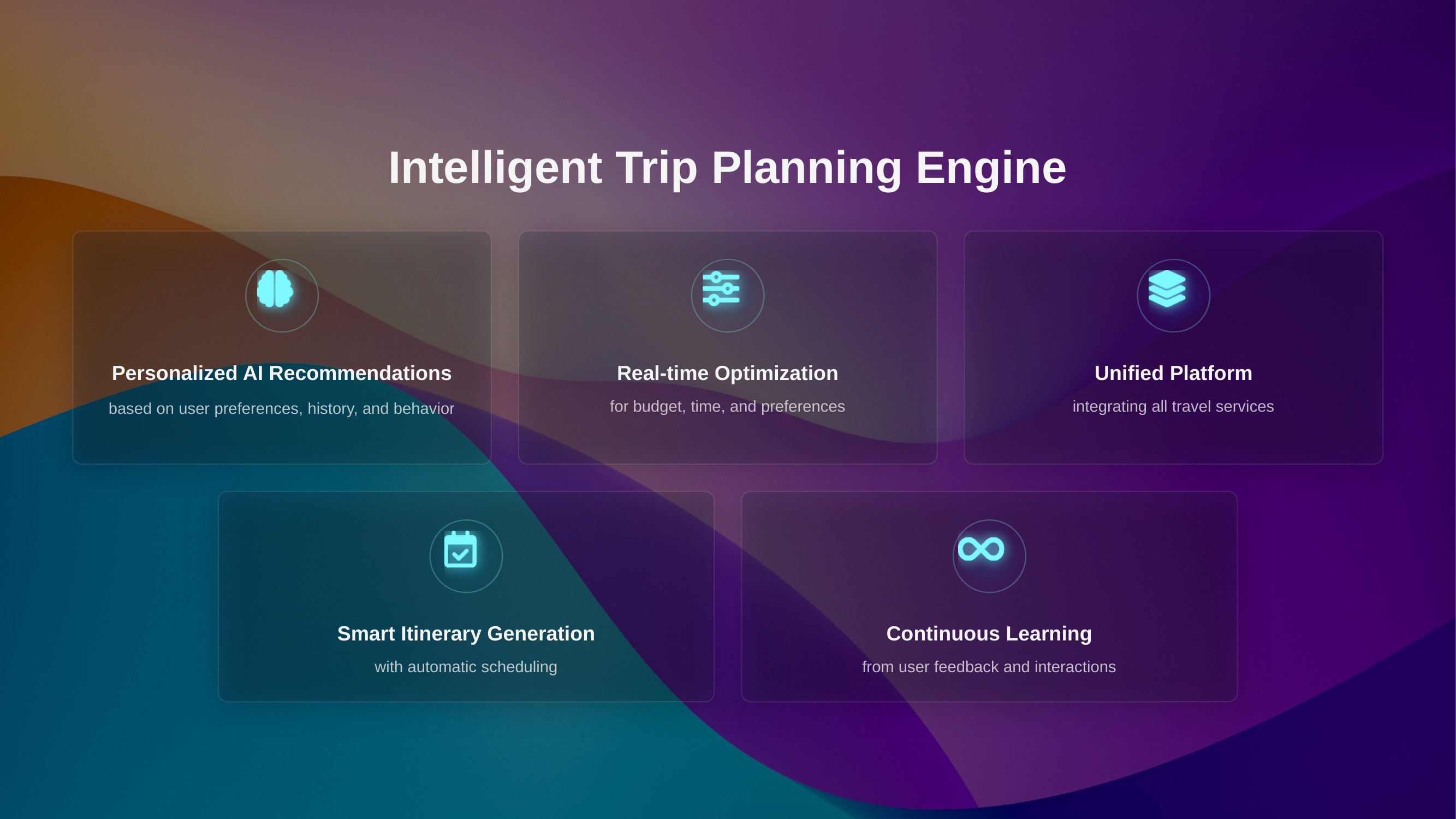

Intelligent Trip Planning Engine

Personalized AI Recommendations
Real-time Optimization
Unified Platform
based on user preferences, history, and behavior
for budget, time, and preferences
integrating all travel services

Smart Itinerary Generation
Continuous Learning
with automatic scheduling
from user feedback and interactions